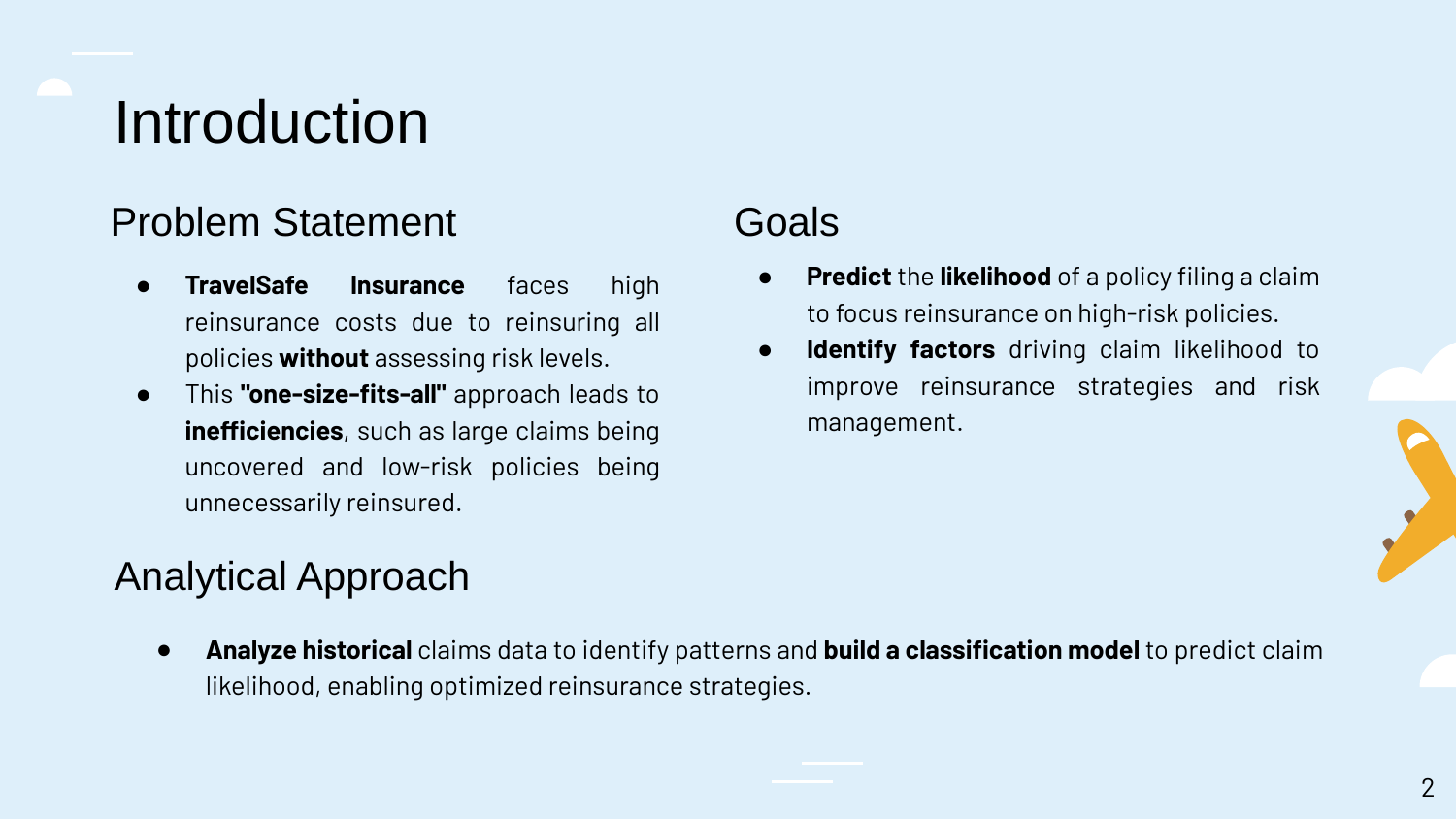

# Introduction
Problem Statement
Goals
Predict the likelihood of a policy filing a claim to focus reinsurance on high-risk policies.
Identify factors driving claim likelihood to improve reinsurance strategies and risk management.
TravelSafe Insurance faces high reinsurance costs due to reinsuring all policies without assessing risk levels.
This "one-size-fits-all" approach leads to inefficiencies, such as large claims being uncovered and low-risk policies being unnecessarily reinsured.
Analytical Approach
Analyze historical claims data to identify patterns and build a classification model to predict claim likelihood, enabling optimized reinsurance strategies.
2